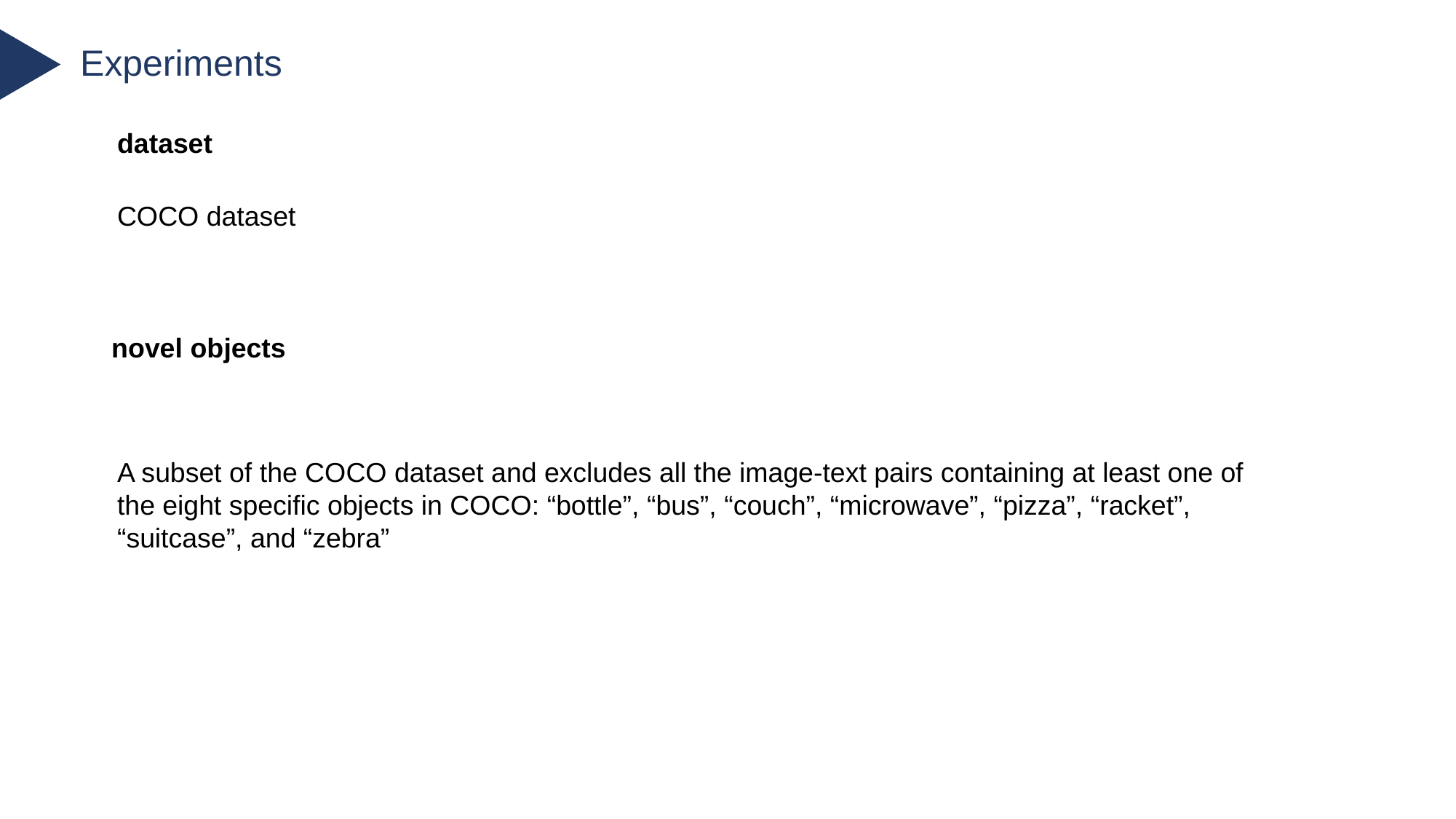

# Experiments
dataset
COCO dataset
 novel objects
A subset of the COCO dataset and excludes all the image-text pairs containing at least one of the eight specific objects in COCO: “bottle”, “bus”, “couch”, “microwave”, “pizza”, “racket”, “suitcase”, and “zebra”